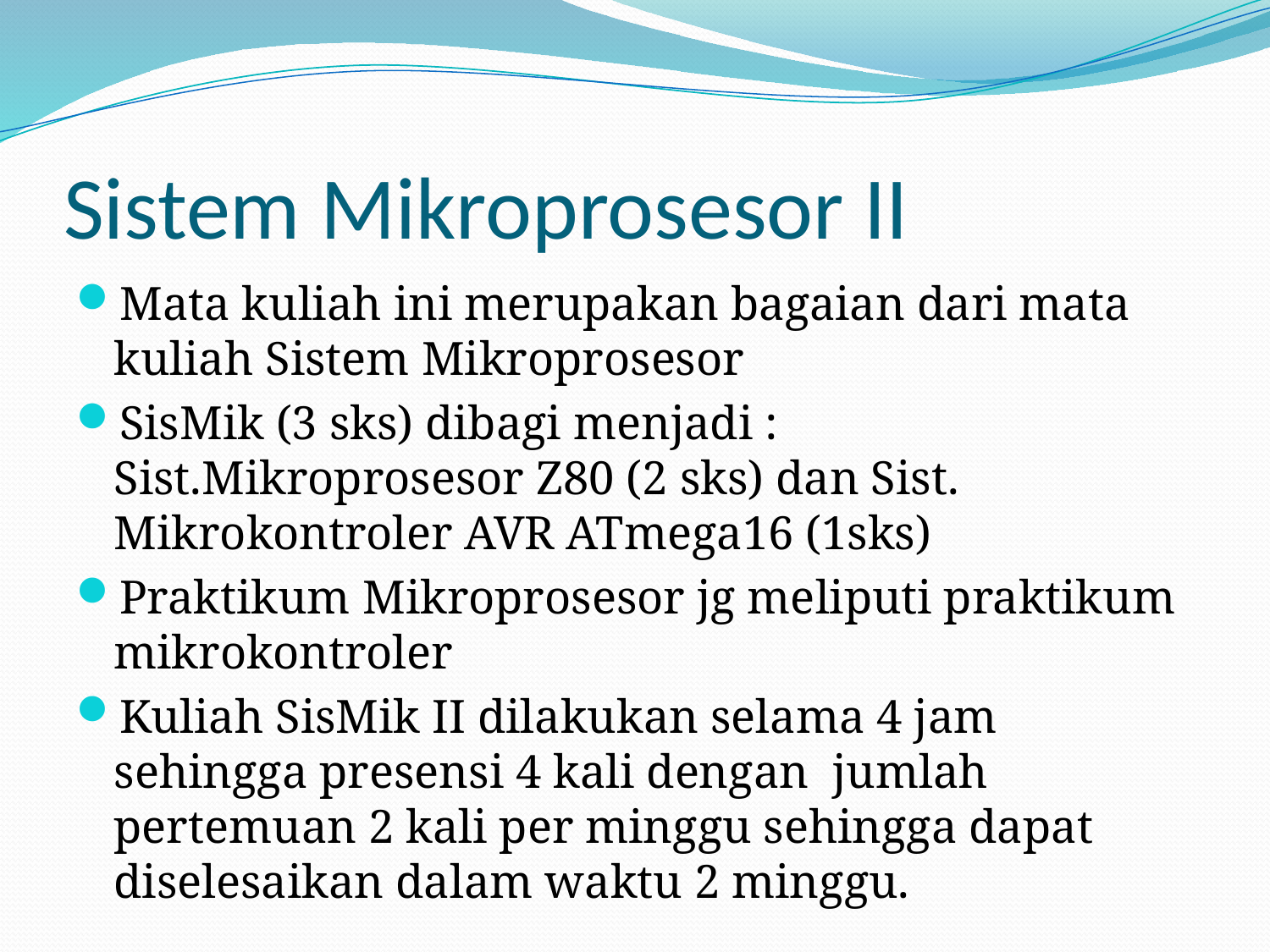

# Sistem Mikroprosesor II
Mata kuliah ini merupakan bagaian dari mata kuliah Sistem Mikroprosesor
SisMik (3 sks) dibagi menjadi : Sist.Mikroprosesor Z80 (2 sks) dan Sist. Mikrokontroler AVR ATmega16 (1sks)
Praktikum Mikroprosesor jg meliputi praktikum mikrokontroler
Kuliah SisMik II dilakukan selama 4 jam sehingga presensi 4 kali dengan  jumlah pertemuan 2 kali per minggu sehingga dapat diselesaikan dalam waktu 2 minggu.